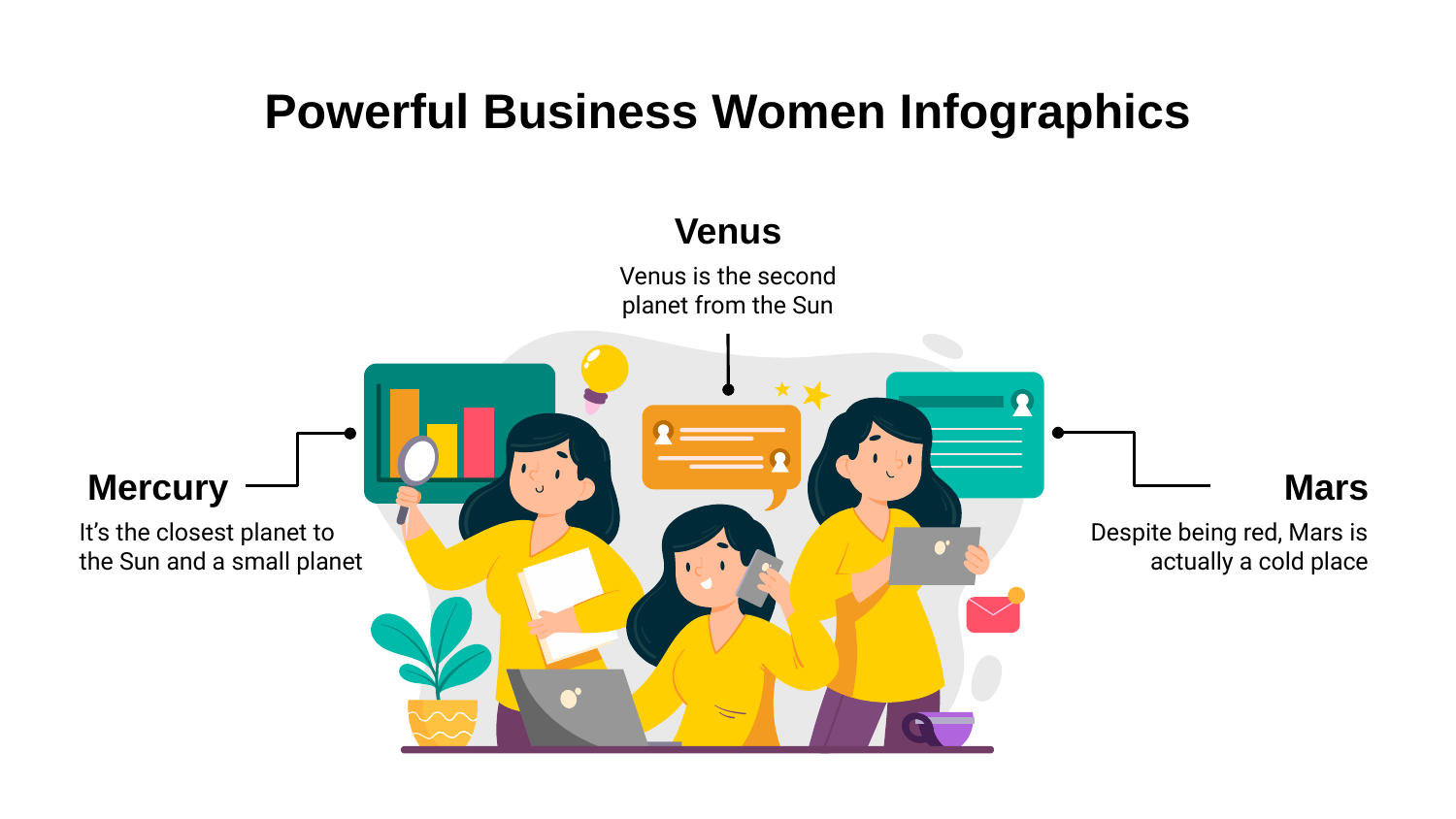

# Powerful Business Women Infographics
Venus
Venus is the second planet from the Sun

Mars
Despite being red, Mars is actually a cold place
Mercury
It’s the closest planet to the Sun and a small planet